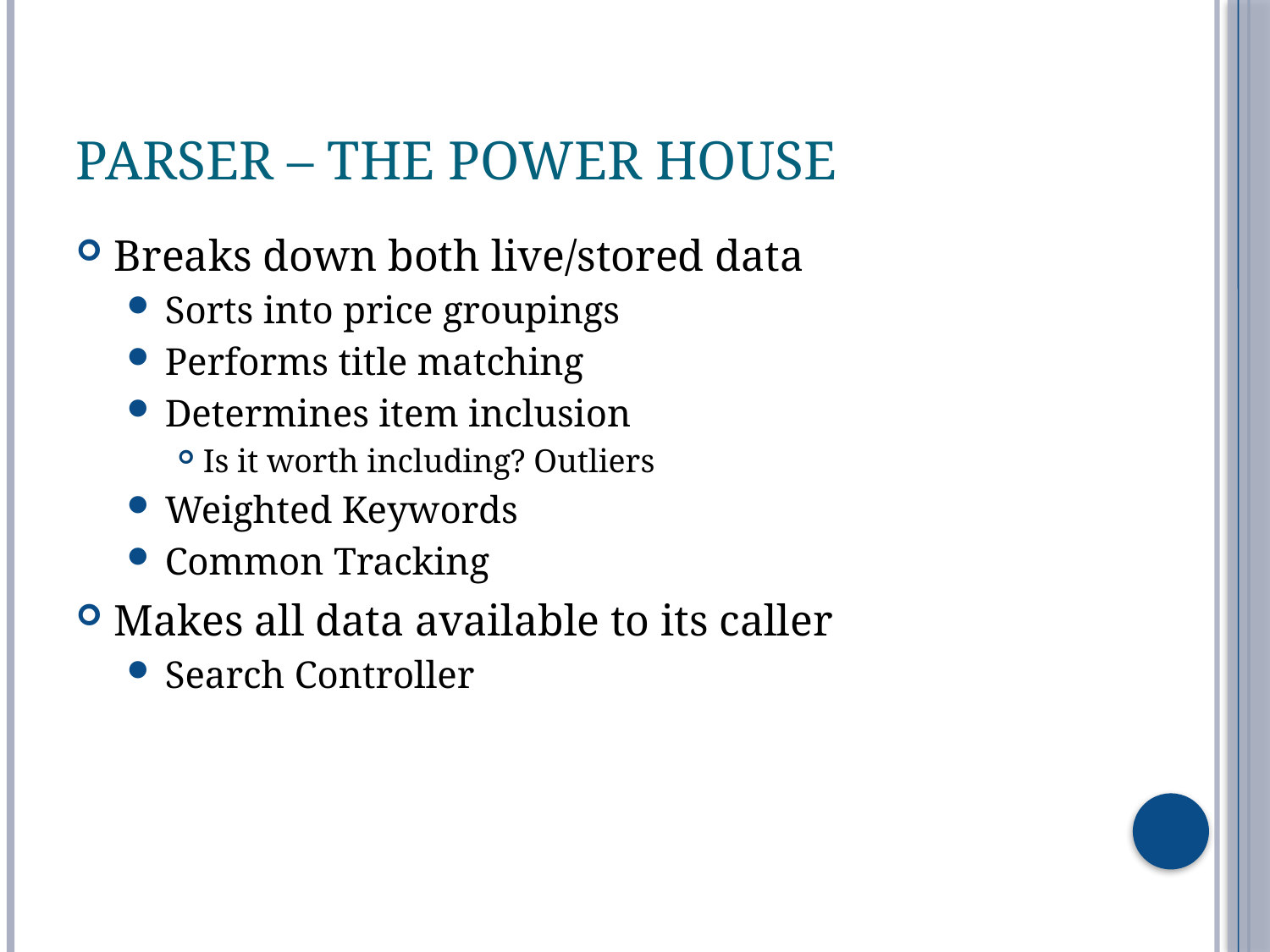

# Parser – The Power House
Breaks down both live/stored data
Sorts into price groupings
Performs title matching
Determines item inclusion
Is it worth including? Outliers
Weighted Keywords
Common Tracking
Makes all data available to its caller
Search Controller